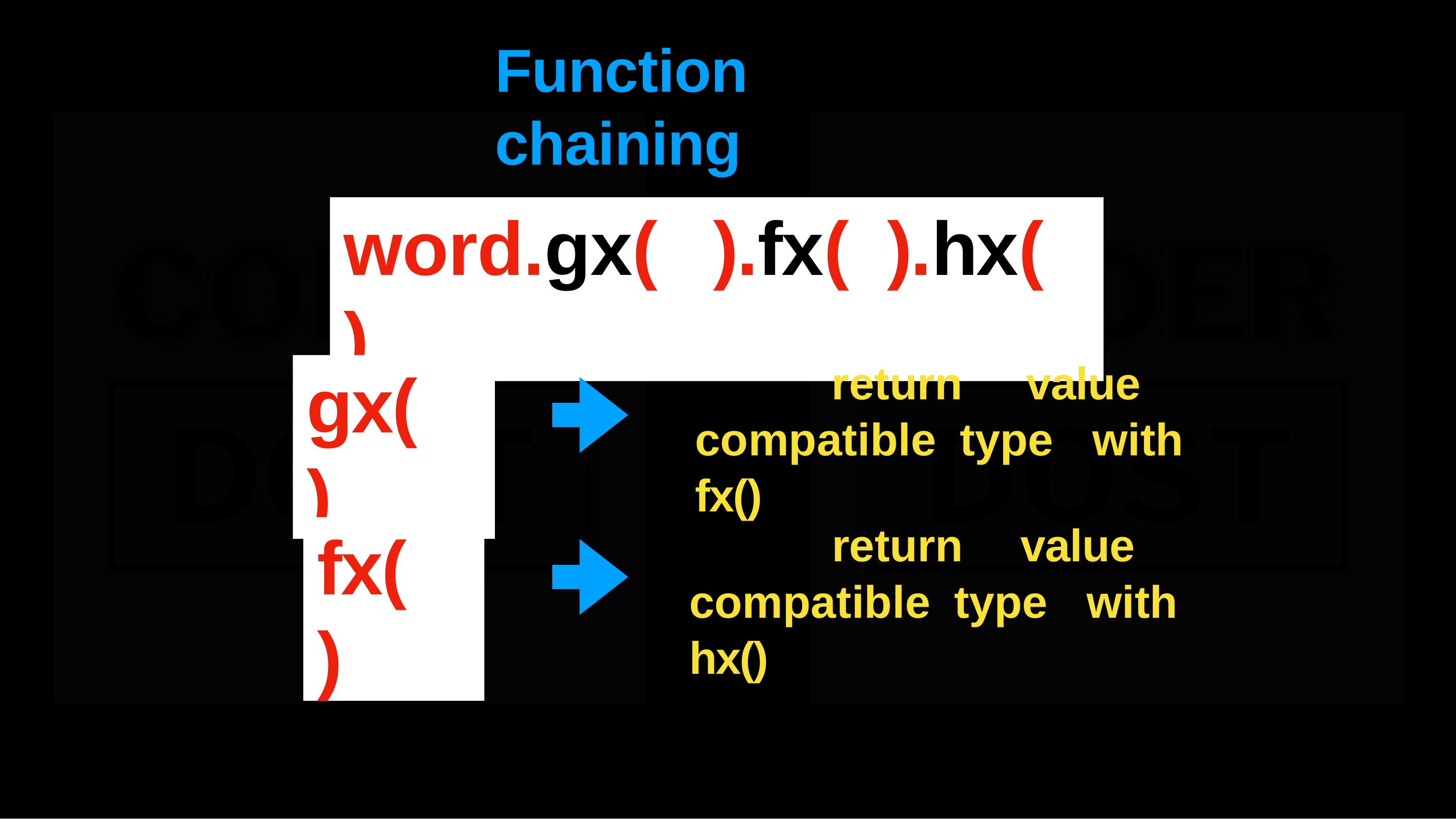

# Function	chaining
word.gx(	).fx(	).hx(	)
return	value  compatible	type	with	fx()
gx(	)

return	value  compatible	type	with	hx()
fx(	)